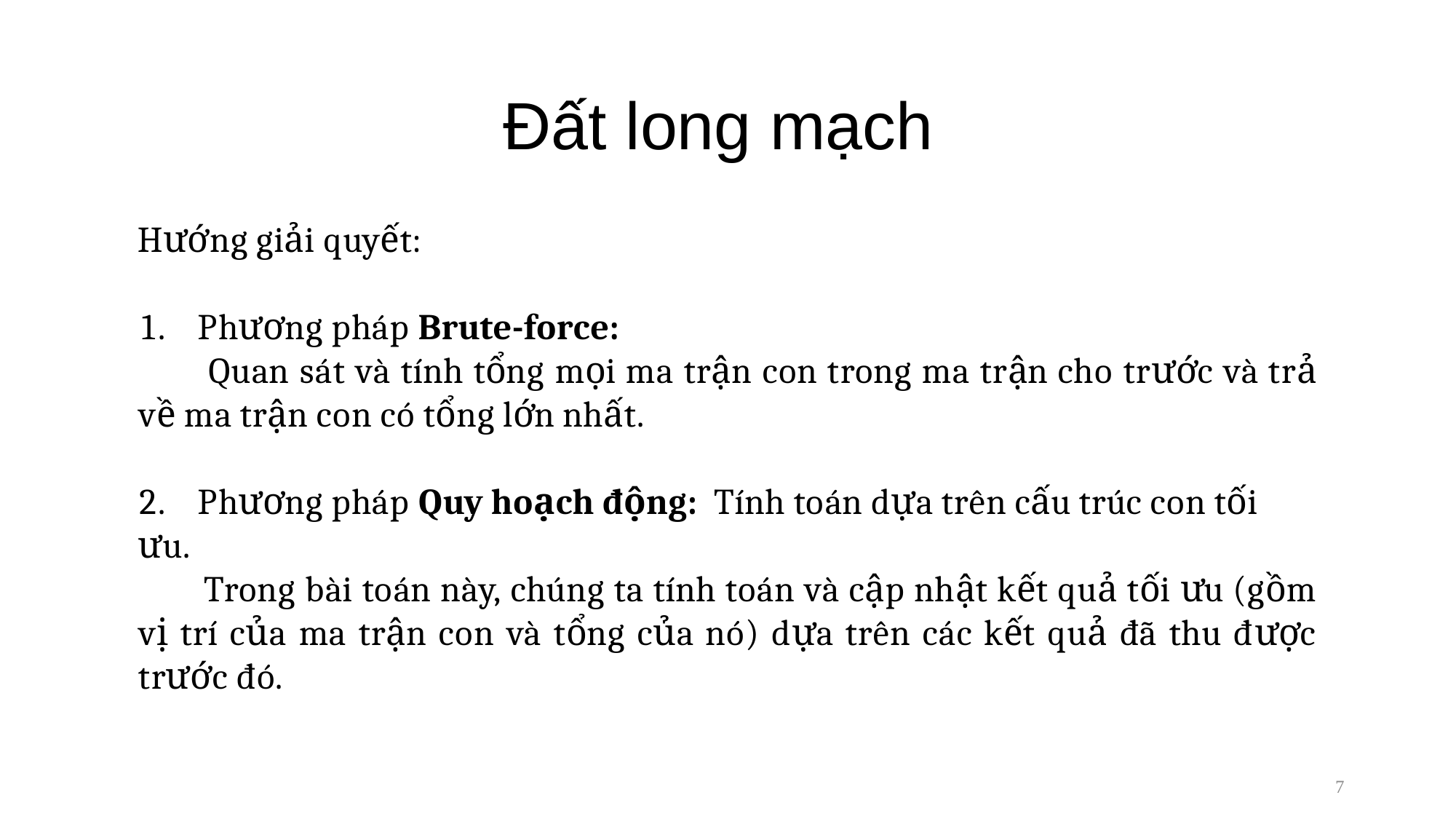

# Đất long mạch
Hướng giải quyết:

1.    Phương pháp Brute-force:
       Quan sát và tính tổng mọi ma trận con trong ma trận cho trước và trả về ma trận con có tổng lớn nhất.

2.    Phương pháp Quy hoạch động:  Tính toán dựa trên cấu trúc con tối ưu.
       Trong bài toán này, chúng ta tính toán và cập nhật kết quả tối ưu (gồm vị trí của ma trận con và tổng của nó) dựa trên các kết quả đã thu được trước đó.

7